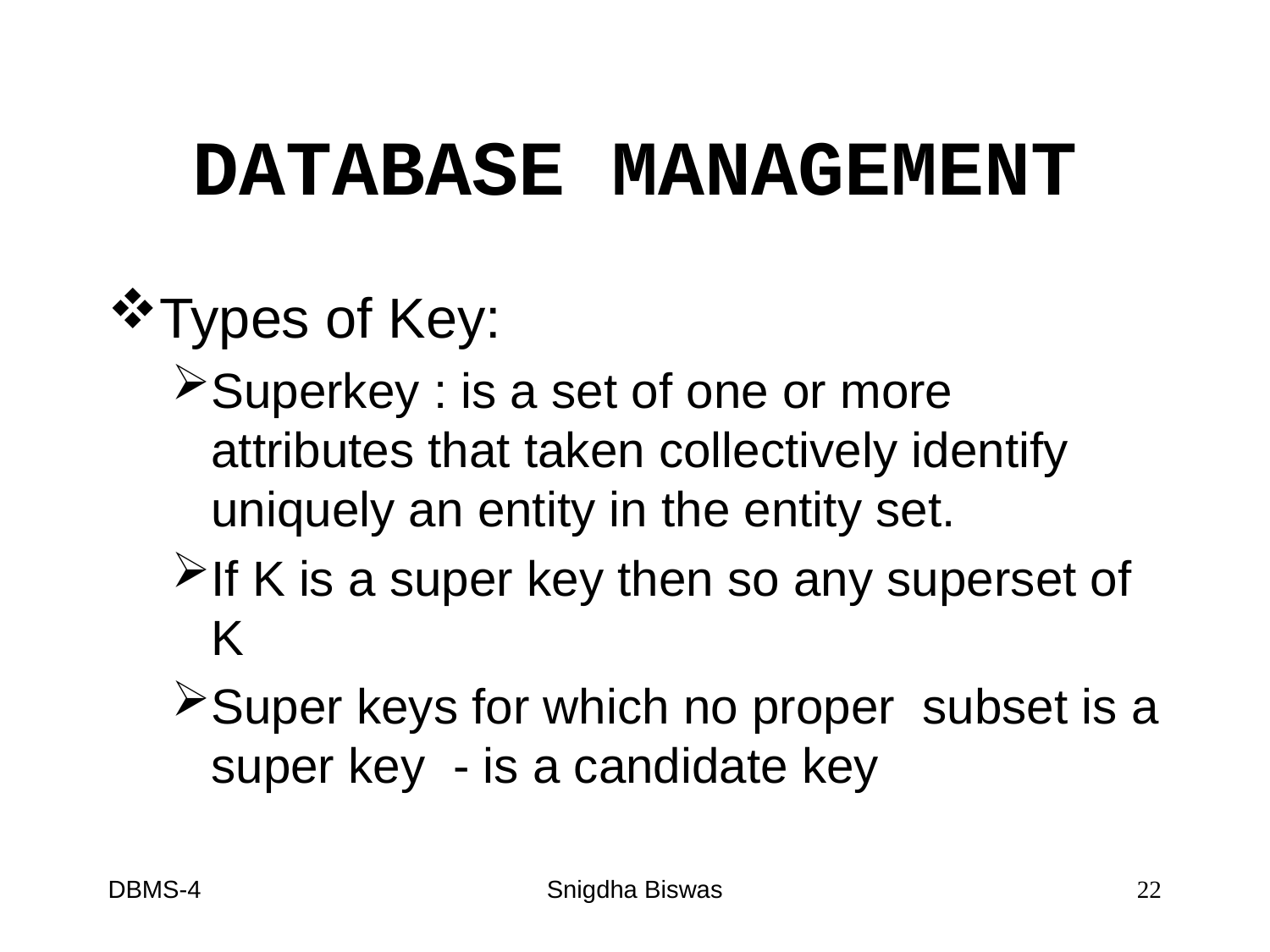

# DATABASE MANAGEMENT
Types of Key:
Superkey : is a set of one or more attributes that taken collectively identify uniquely an entity in the entity set.
If K is a super key then so any superset of K
Super keys for which no proper  subset is a super key  - is a candidate key
DBMS-4
Snigdha Biswas
22